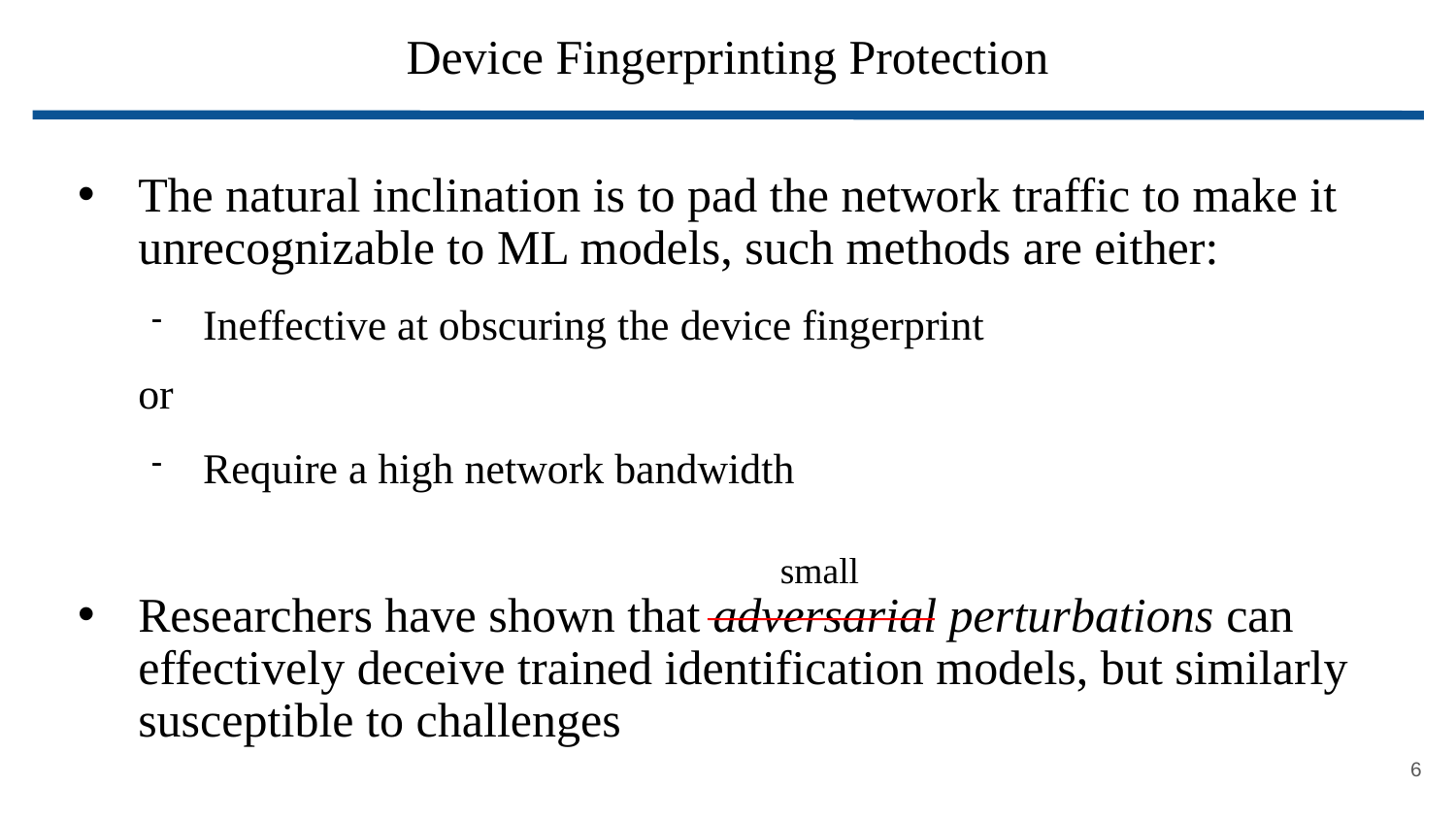

# Device Fingerprinting Protection

The natural inclination is to pad the network traffic to make it unrecognizable to ML models, such methods are either:
Ineffective at obscuring the device fingerprint
or
Require a high network bandwidth

Researchers have shown that adversarial perturbations can effectively deceive trained identification models, but similarly susceptible to challenges
small

6